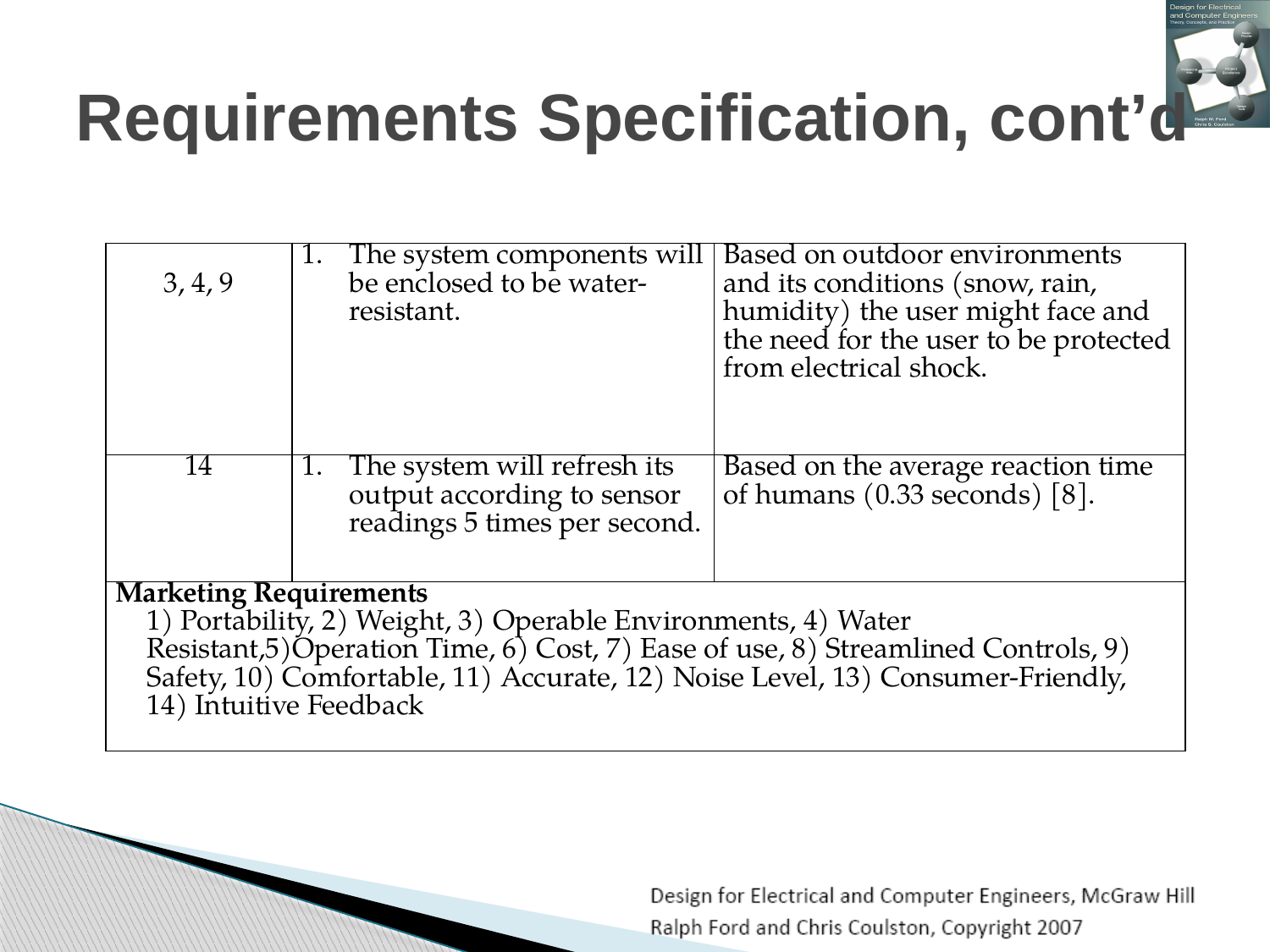

# Requirements Specification, cont’d
| 3, 4, 9 | The system components will be enclosed to be water-resistant. | Based on outdoor environments and its conditions (snow, rain, humidity) the user might face and the need for the user to be protected from electrical shock. |
| --- | --- | --- |
| 14 | The system will refresh its output according to sensor readings 5 times per second. | Based on the average reaction time of humans (0.33 seconds) [8]. |
| Marketing Requirements 1) Portability, 2) Weight, 3) Operable Environments, 4) Water Resistant,5)Operation Time, 6) Cost, 7) Ease of use, 8) Streamlined Controls, 9) Safety, 10) Comfortable, 11) Accurate, 12) Noise Level, 13) Consumer-Friendly, 14) Intuitive Feedback |  |  |